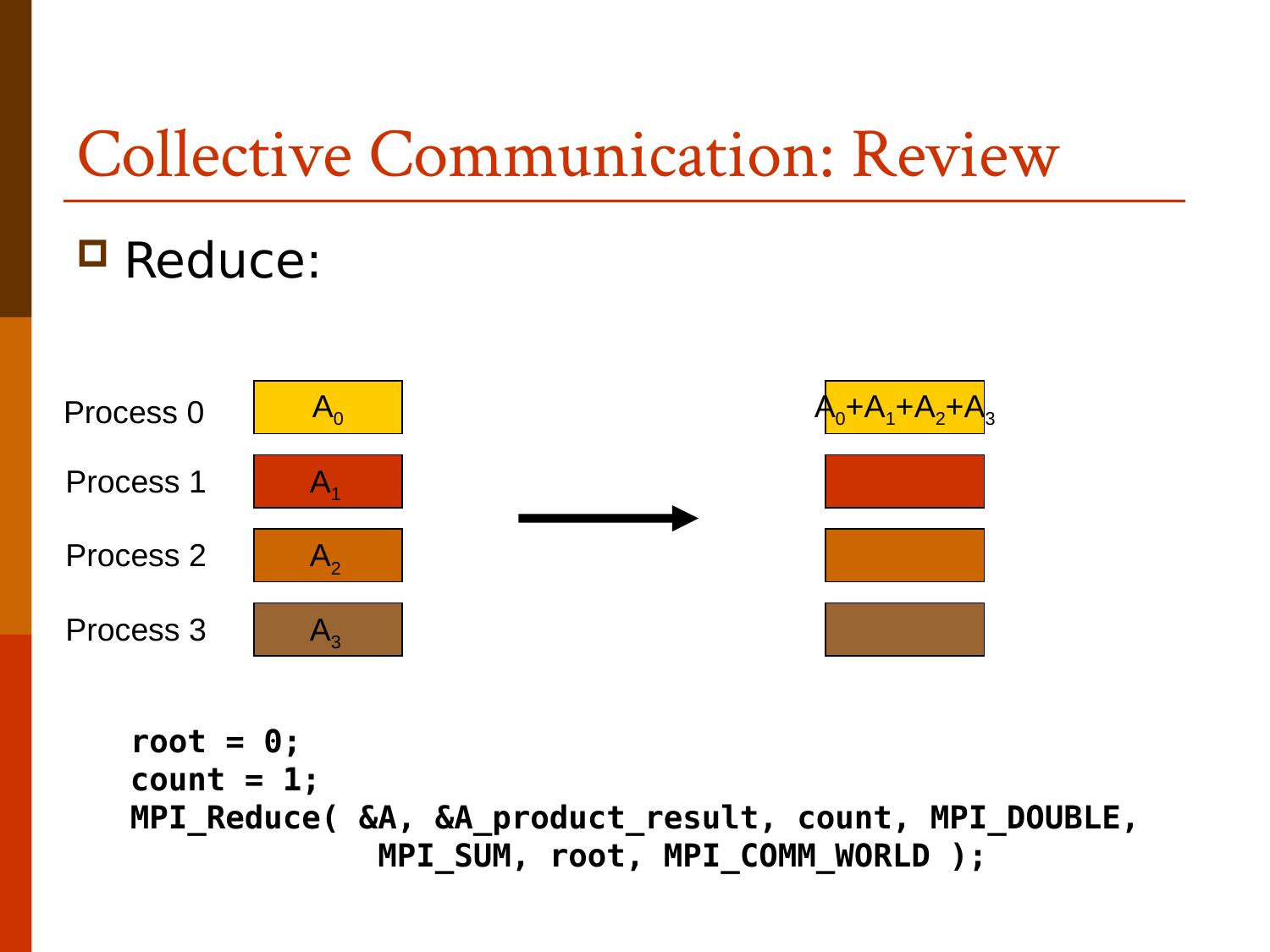

# Collective Communication: Review
Reduce:

A0
A0+A1+A2+A3
Process 0
Process 1
Process 2
Process 3

A1

A2

A3

root = 0;
count = 1;
MPI_Reduce( &A, &A_product_result, count, MPI_DOUBLE,
             MPI_SUM, root, MPI_COMM_WORLD );